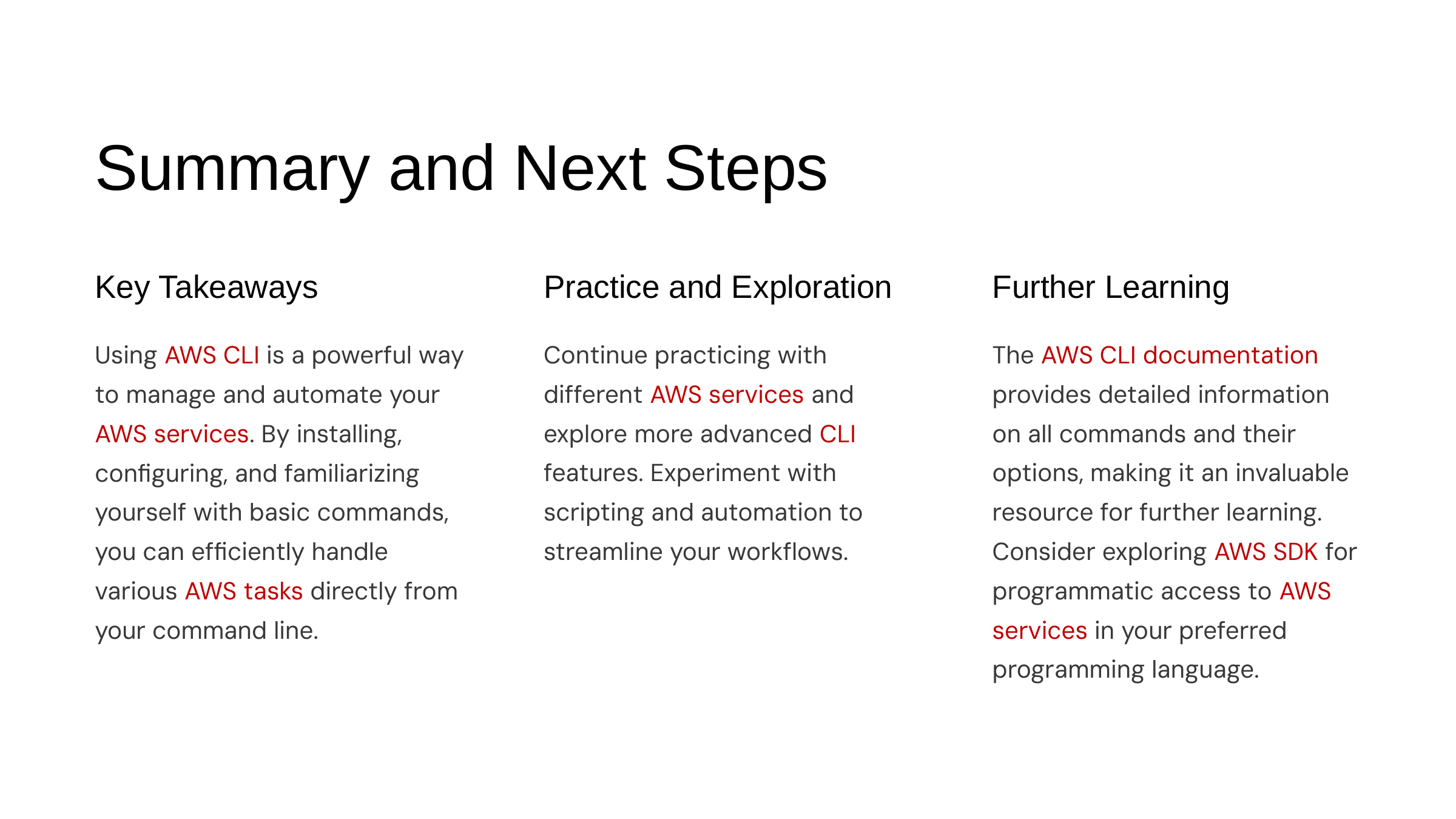

Summary and Next Steps
Key Takeaways
Practice and Exploration
Further Learning
Using AWS CLI is a powerful way to manage and automate your AWS services. By installing, configuring, and familiarizing yourself with basic commands, you can efficiently handle various AWS tasks directly from your command line.
Continue practicing with different AWS services and explore more advanced CLI features. Experiment with scripting and automation to streamline your workflows.
The AWS CLI documentation provides detailed information on all commands and their options, making it an invaluable resource for further learning. Consider exploring AWS SDK for programmatic access to AWS services in your preferred programming language.